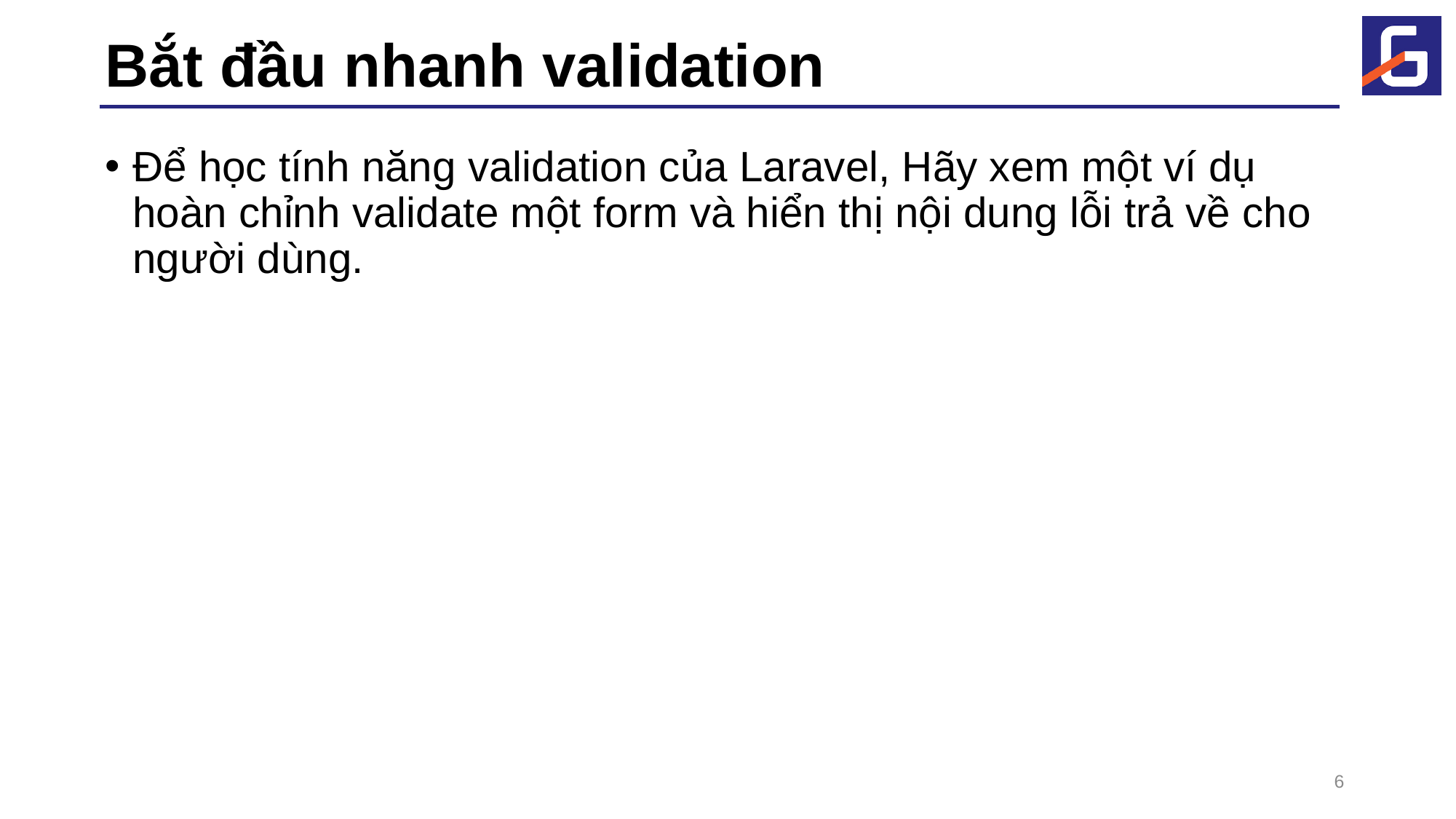

# Bắt đầu nhanh validation
Để học tính năng validation của Laravel, Hãy xem một ví dụ hoàn chỉnh validate một form và hiển thị nội dung lỗi trả về cho người dùng.
6